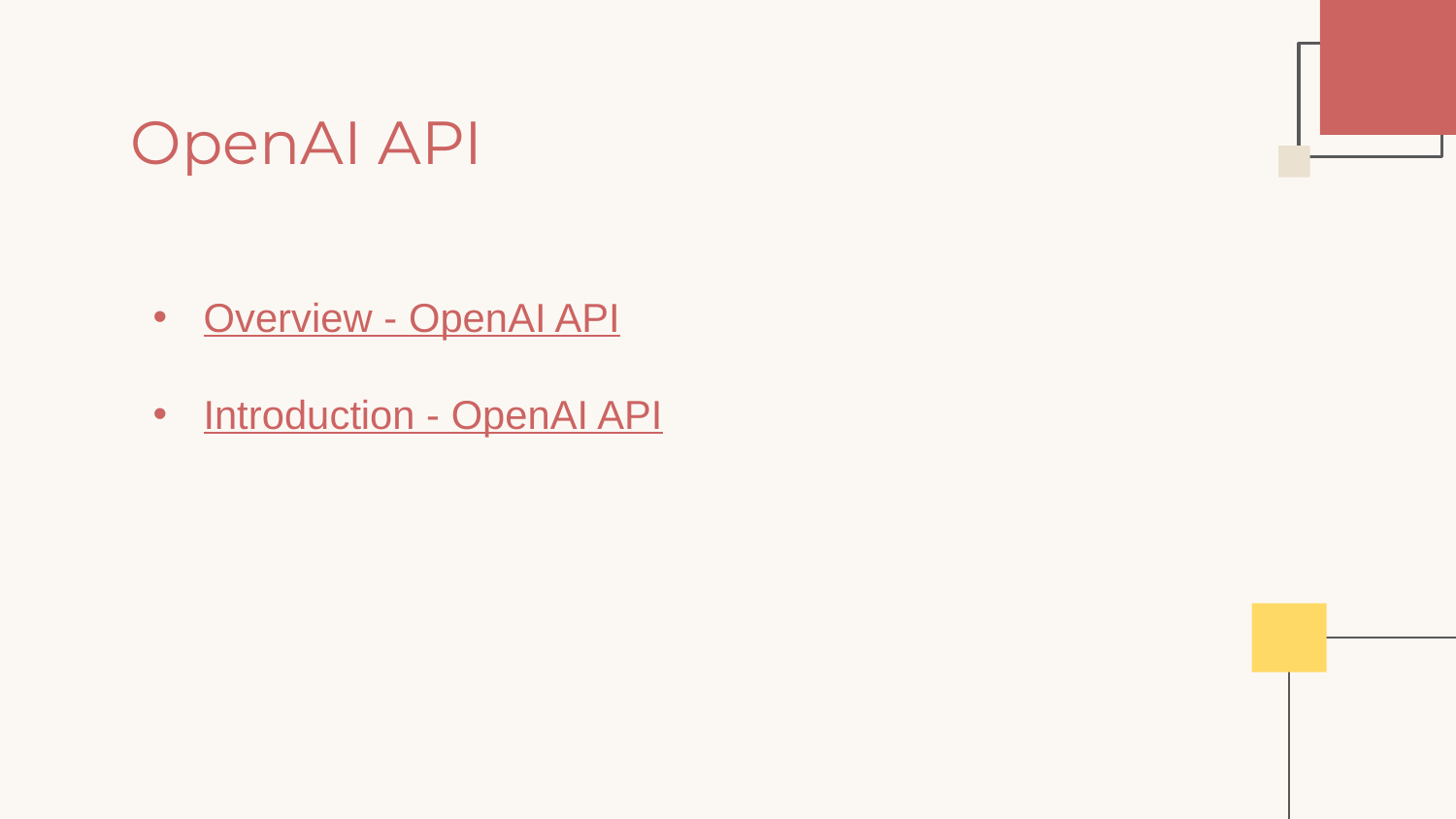

# OpenAI API
Overview - OpenAI API
Introduction - OpenAI API